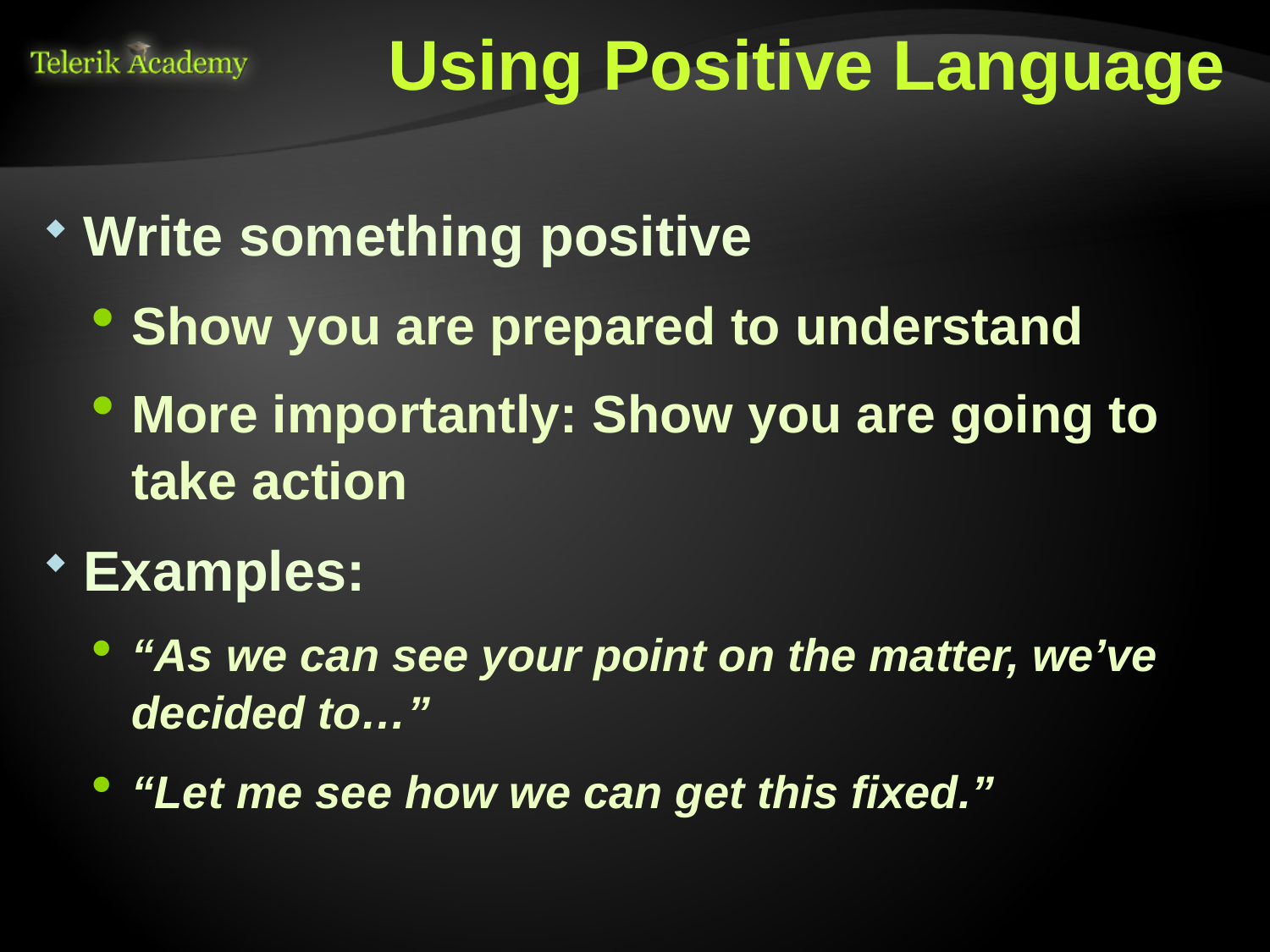

# Using Positive Language
Write something positive
Show you are prepared to understand
More importantly: Show you are going to take action
Examples:
“As we can see your point on the matter, we’ve decided to…”
“Let me see how we can get this fixed.”